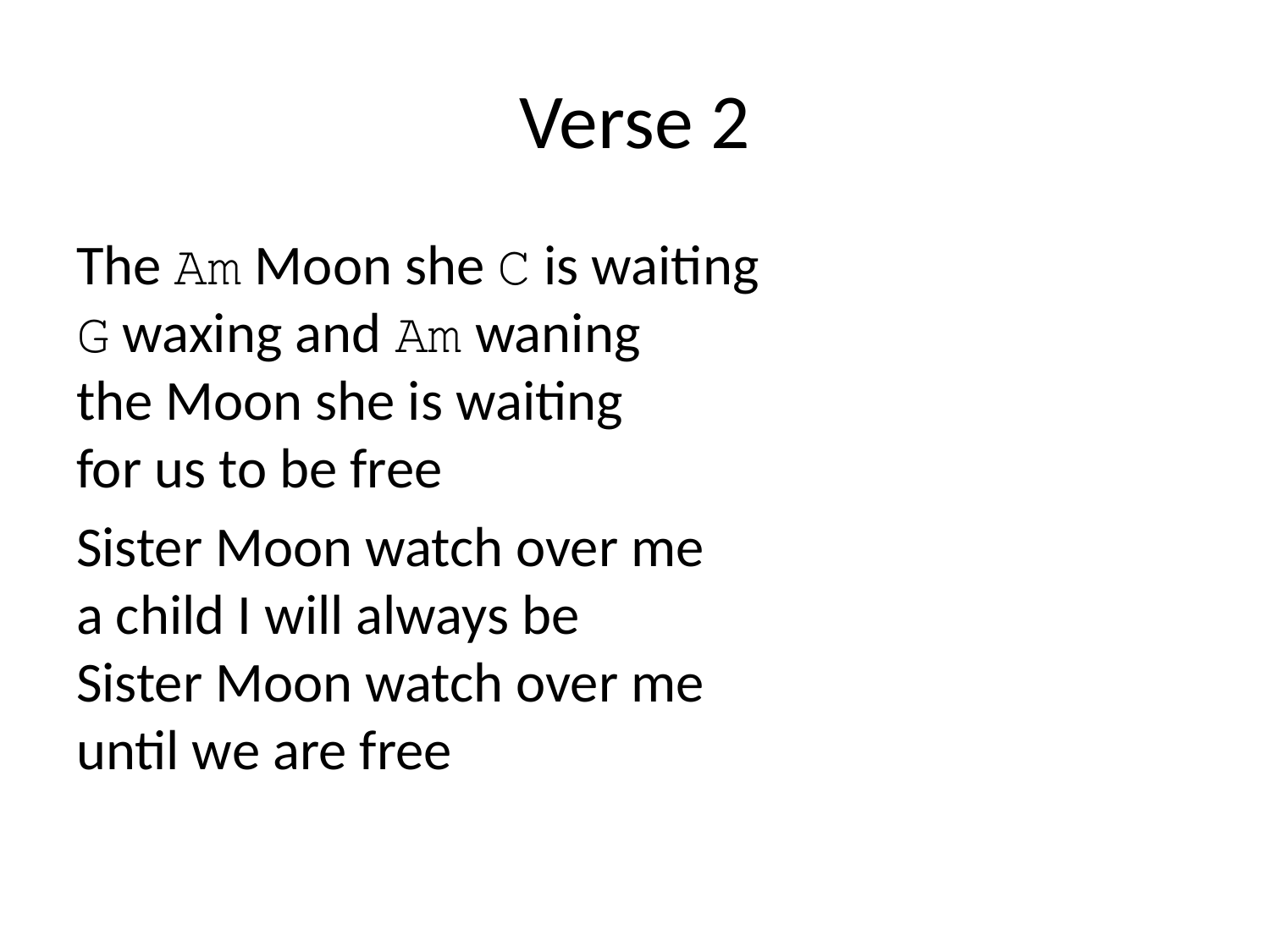

# Verse 2
The Am Moon she C is waiting
G waxing and Am waning
the Moon she is waiting
for us to be free
Sister Moon watch over me
a child I will always be
Sister Moon watch over me
until we are free